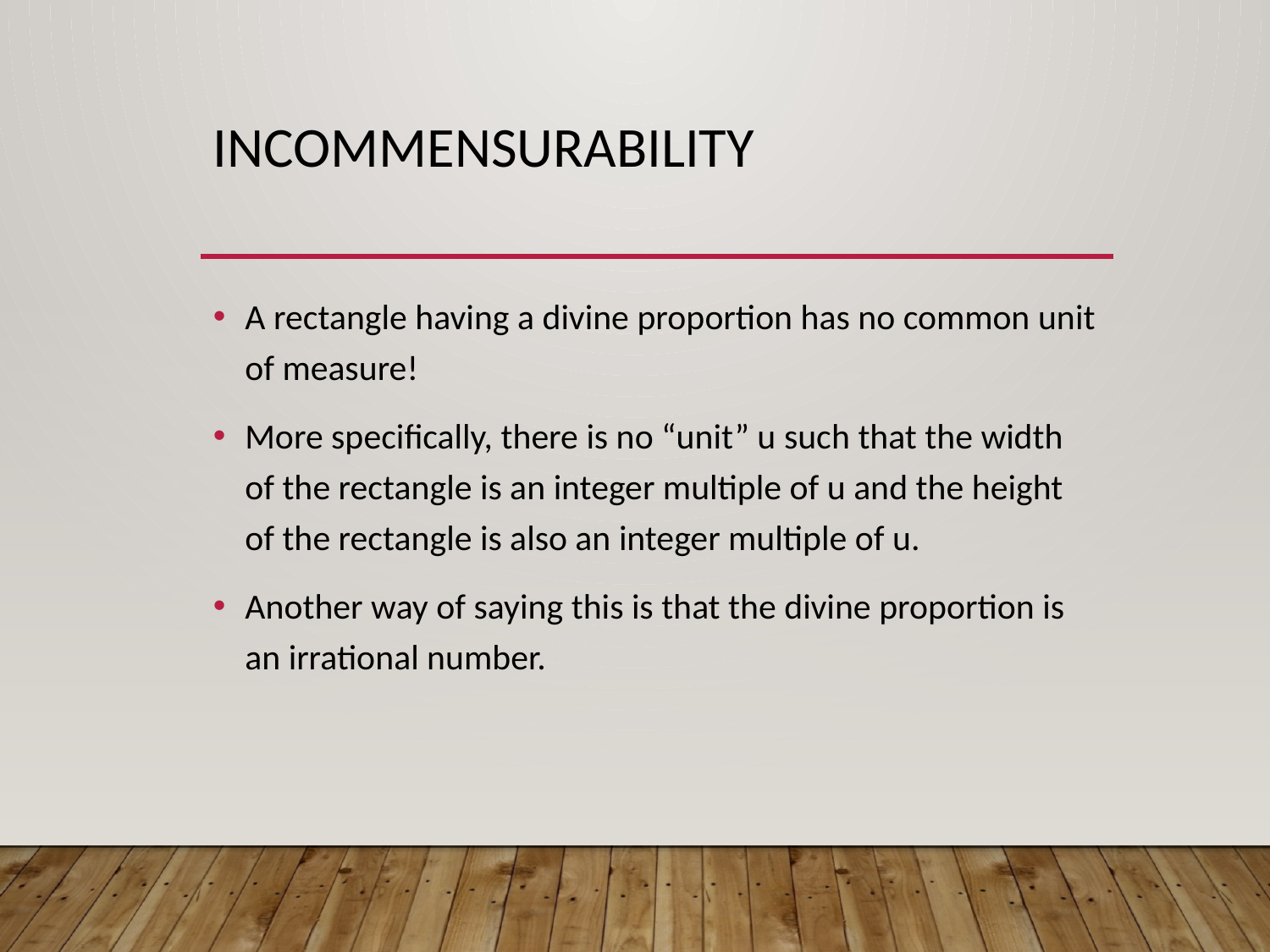

# Incommensurability
A rectangle having a divine proportion has no common unit of measure!
More specifically, there is no “unit” u such that the width of the rectangle is an integer multiple of u and the height of the rectangle is also an integer multiple of u.
Another way of saying this is that the divine proportion is an irrational number.